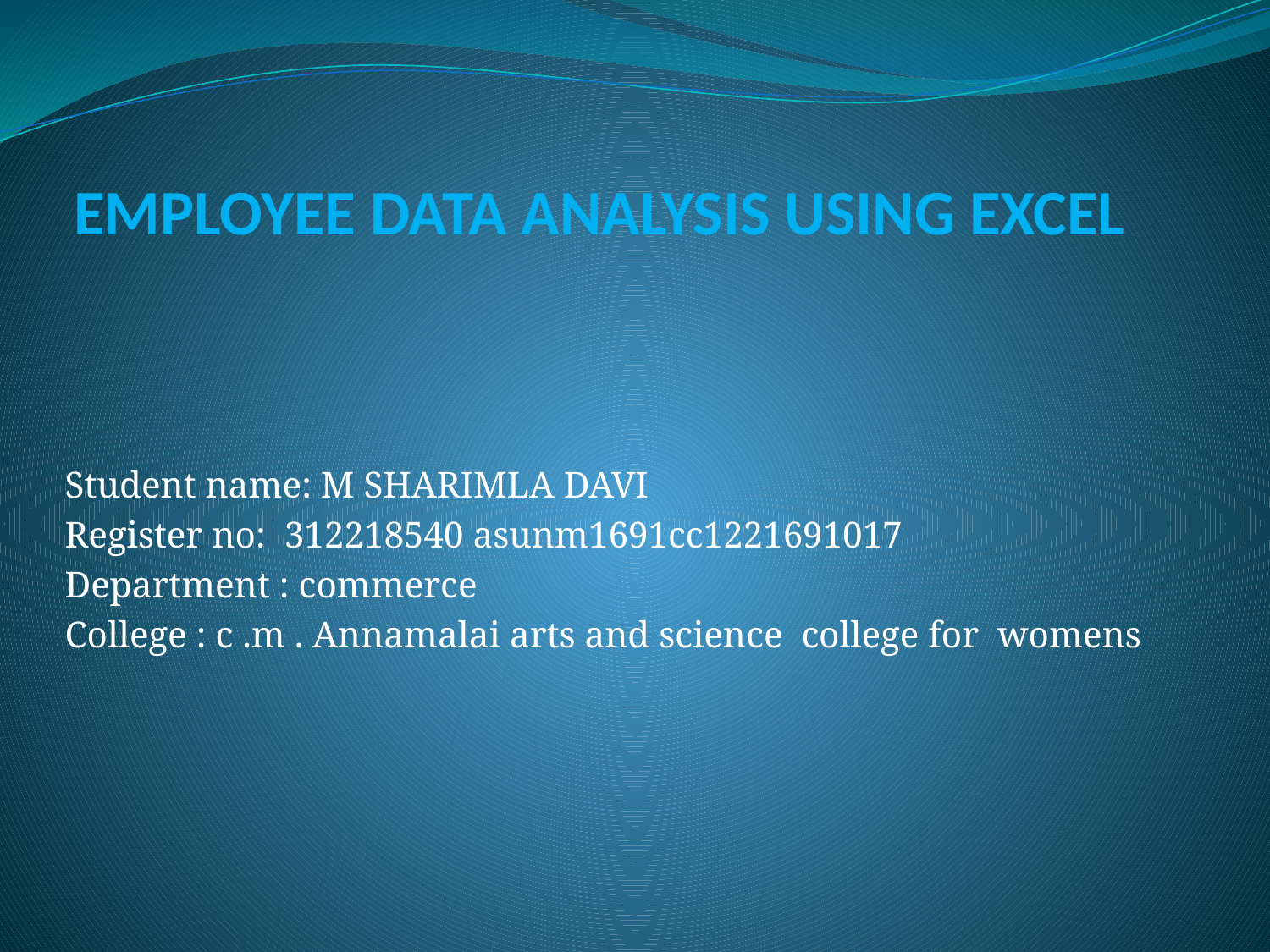

# EMPLOYEE DATA ANALYSIS USING EXCEL
Student name: M SHARIMLA DAVI
Register no:  312218540 asunm1691cc1221691017
Department : commerce
College : c .m . Annamalai arts and science  college for  womens